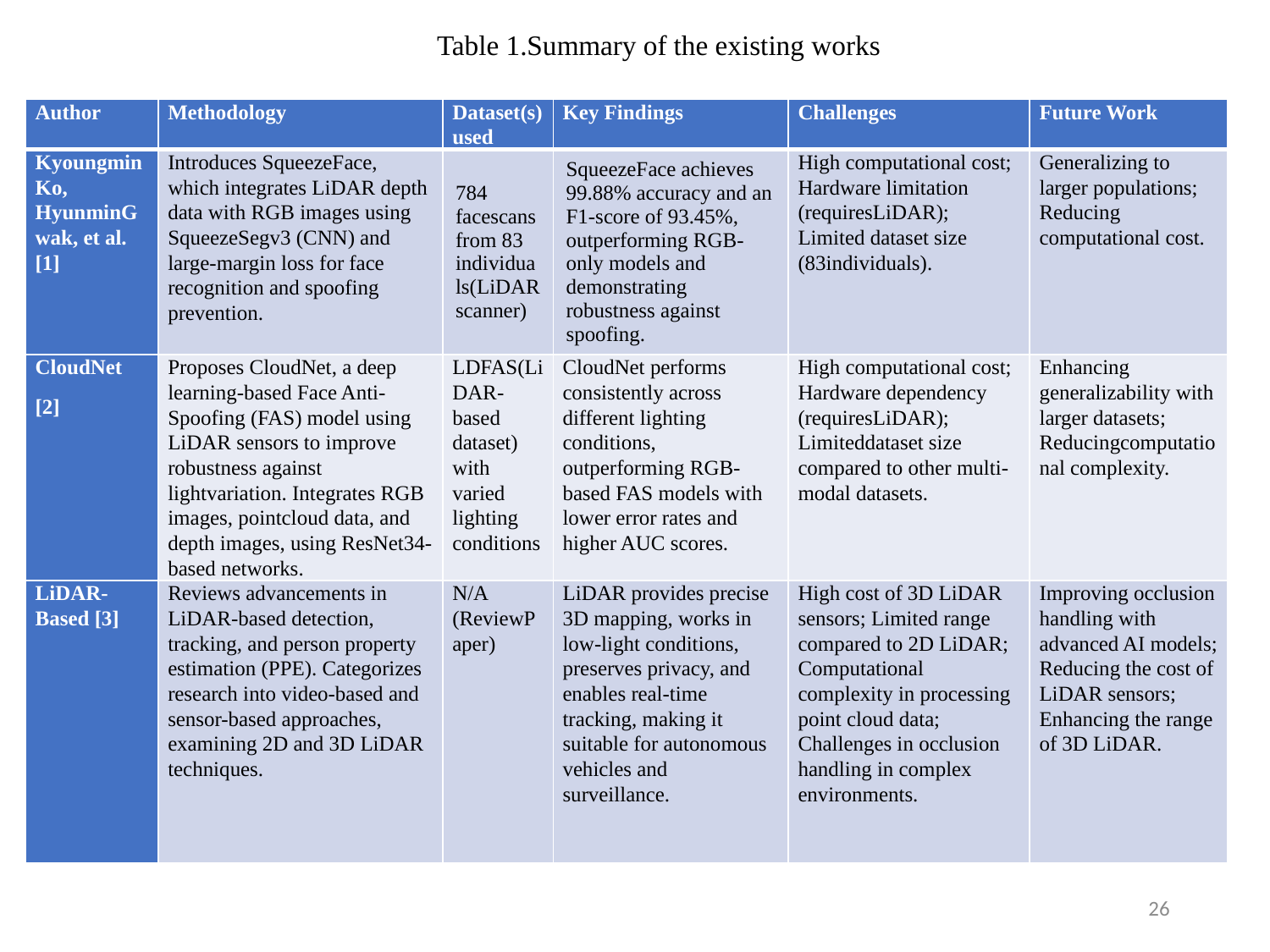

Table 1.Summary of the existing works

#
| Author | Methodology | Dataset(s) used | Key Findings | Challenges | Future Work |
| --- | --- | --- | --- | --- | --- |
| KyoungminKo, HyunminGwak, et al. [1] | Introduces SqueezeFace, which integrates LiDAR depth data with RGB images using SqueezeSegv3 (CNN) and large-margin loss for face recognition and spoofing prevention. | 784 facescans from 83 individuals(LiDARscanner) | SqueezeFace achieves 99.88% accuracy and an F1-score of 93.45%, outperforming RGB-only models and demonstrating robustness against spoofing. | High computational cost; Hardware limitation (requiresLiDAR); Limited dataset size (83individuals). | Generalizing to larger populations; Reducing computational cost. |
| CloudNet [2] | Proposes CloudNet, a deep learning-based Face Anti-Spoofing (FAS) model using LiDAR sensors to improve robustness against lightvariation. Integrates RGB images, pointcloud data, and depth images, using ResNet34-based networks. | LDFAS(LiDAR-based dataset) with varied lighting conditions | CloudNet performs consistently across different lighting conditions, outperforming RGB-based FAS models with lower error rates and higher AUC scores. | High computational cost; Hardware dependency (requiresLiDAR); Limiteddataset size compared to other multi-modal datasets. | Enhancing generalizability with larger datasets; Reducingcomputational complexity. |
| LiDAR-Based [3] | Reviews advancements in LiDAR-based detection, tracking, and person property estimation (PPE). Categorizes research into video-based and sensor-based approaches, examining 2D and 3D LiDAR techniques. | N/A (ReviewPaper) | LiDAR provides precise 3D mapping, works in low-light conditions, preserves privacy, and enables real-time tracking, making it suitable for autonomous vehicles and surveillance. | High cost of 3D LiDAR sensors; Limited range compared to 2D LiDAR; Computational complexity in processing point cloud data; Challenges in occlusion handling in complex environments. | Improving occlusion handling with advanced AI models; Reducing the cost of LiDAR sensors; Enhancing the range of 3D LiDAR. |
26